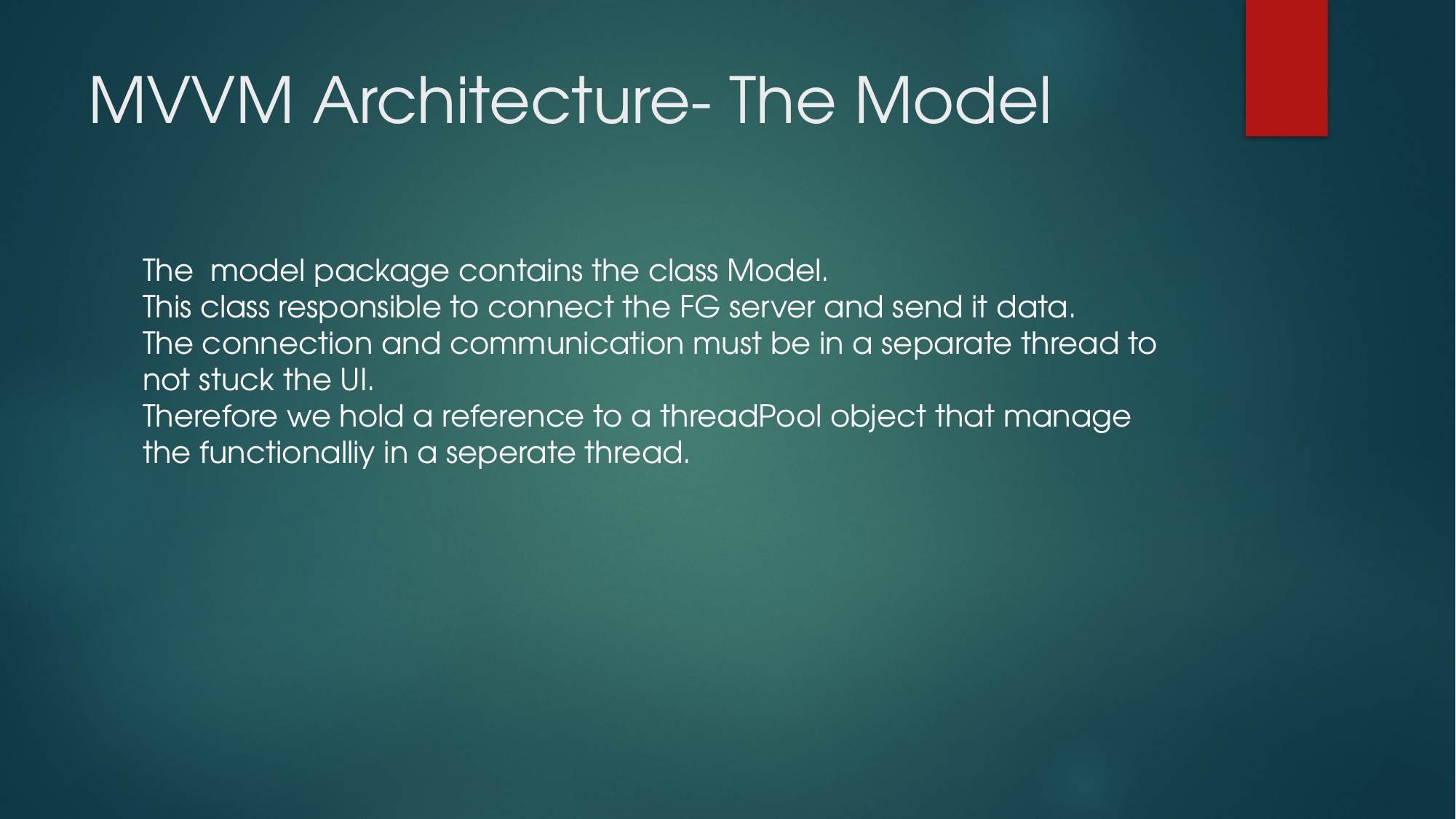

# MVVM Architecture- The Model
The  model package contains the class Model.
This class responsible to connect the FG server and send it data.
The connection and communication must be in a separate thread to not stuck the UI.
Therefore we hold a reference to a threadPool object that manage the functionalliy in a seperate thread.